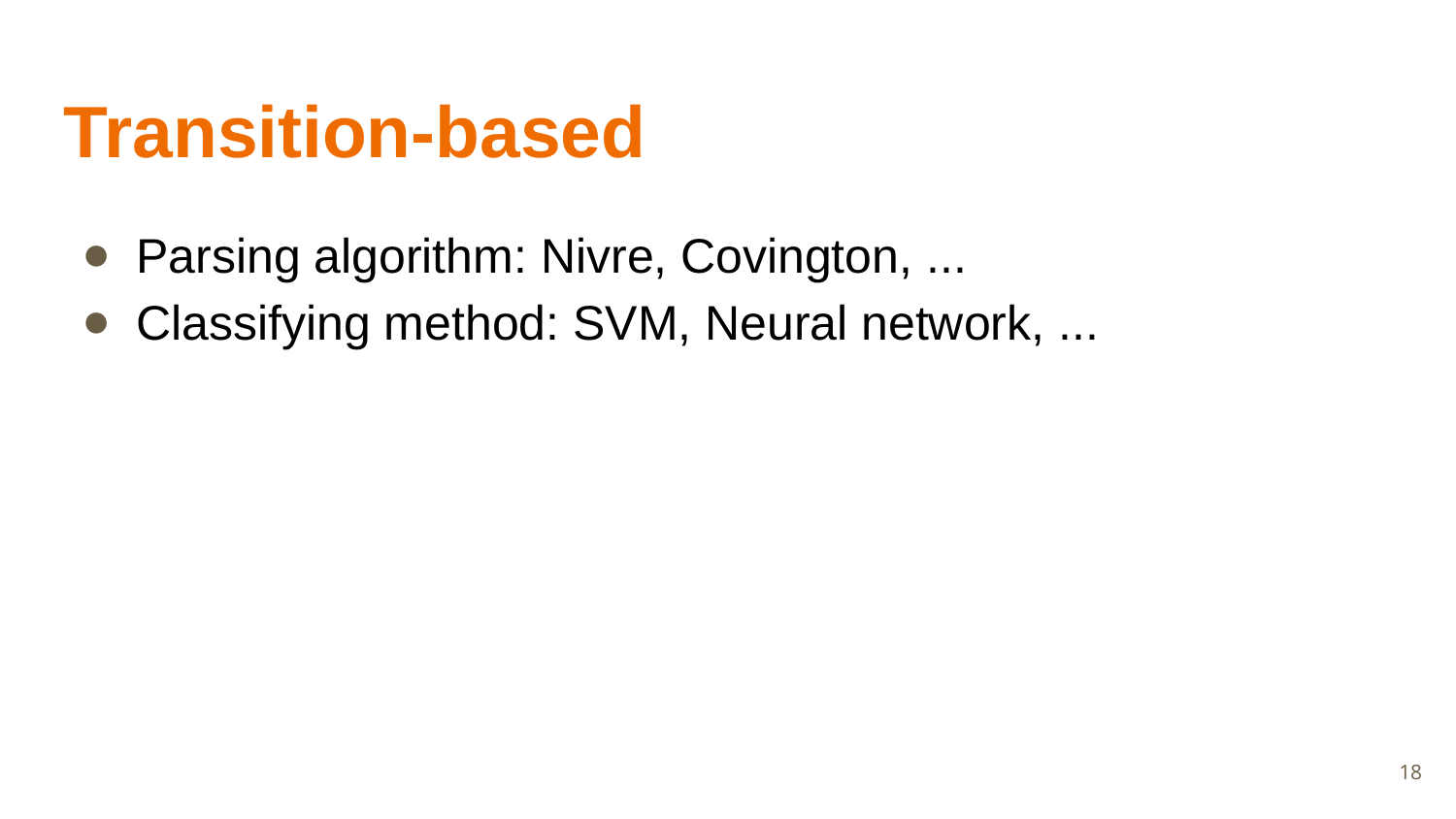

Transition-based
Parsing algorithm: Nivre, Covington, ...
Classifying method: SVM, Neural network, ...
18